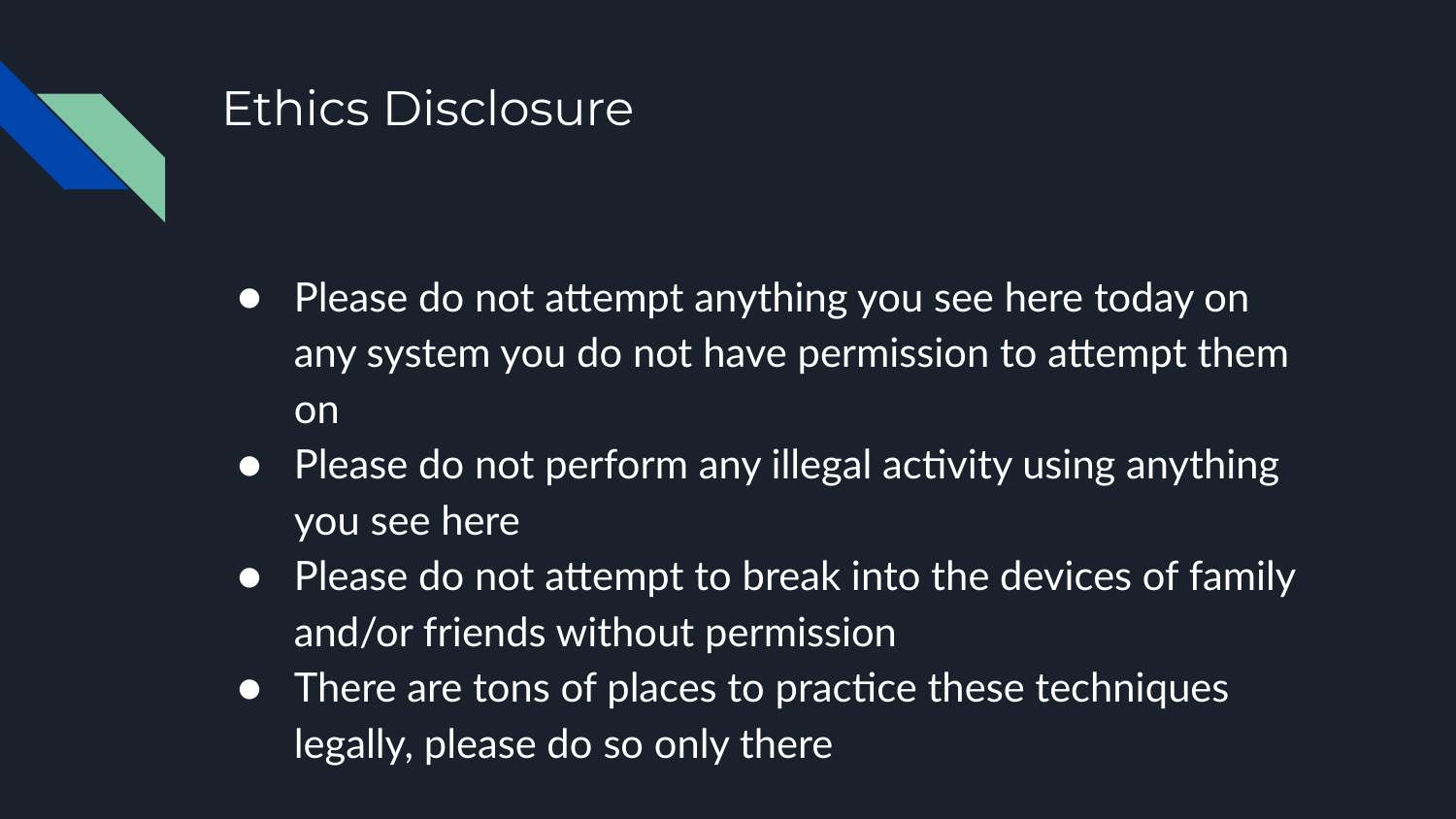

# Ethics Disclosure
Please do not attempt anything you see here today on any system you do not have permission to attempt them on
Please do not perform any illegal activity using anything you see here
Please do not attempt to break into the devices of family and/or friends without permission
There are tons of places to practice these techniques legally, please do so only there